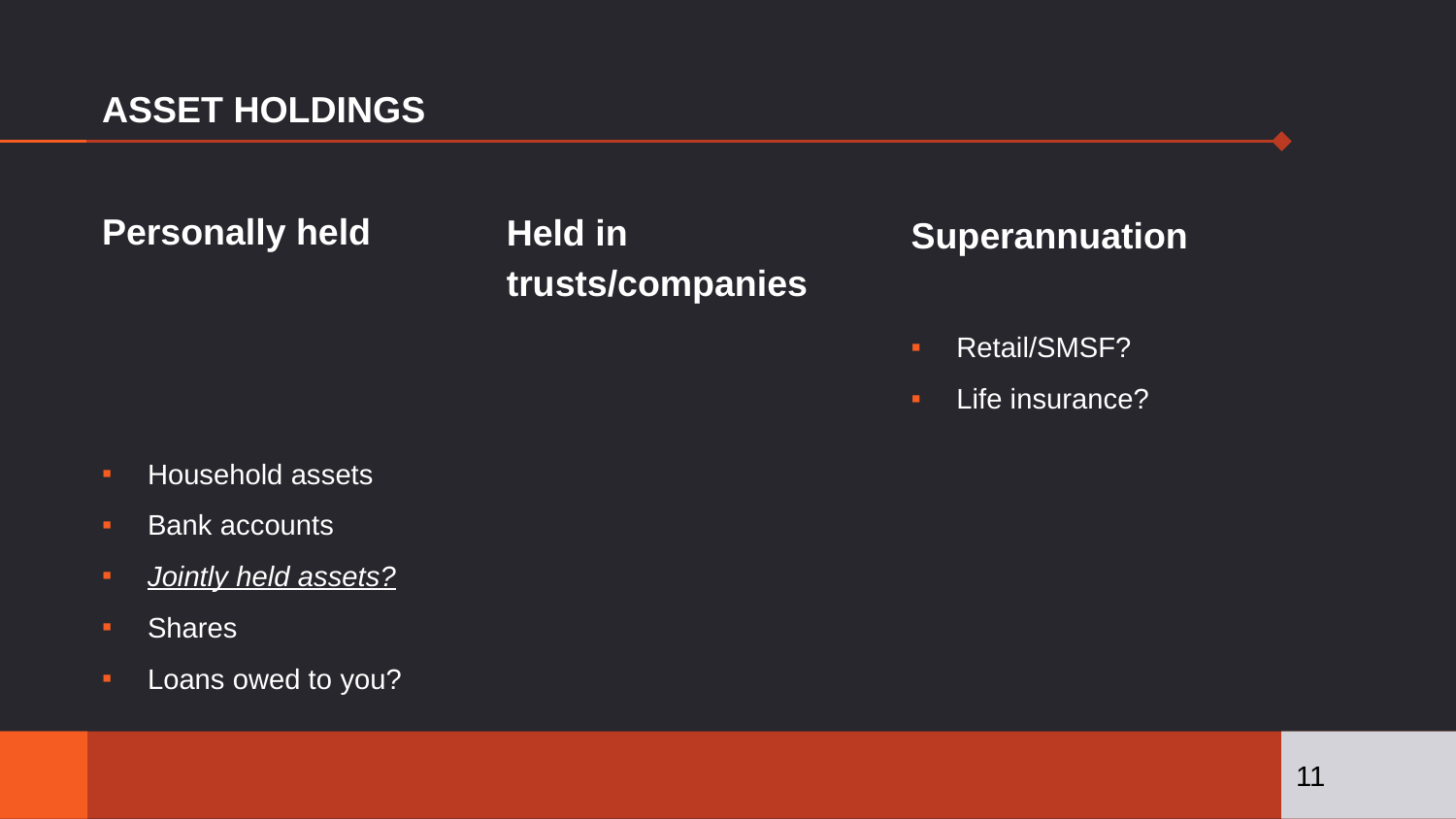

# ASSET HOLDINGS
Personally held

Household assets
Bank accounts
Jointly held assets?
Shares
Loans owed to you?
Held in trusts/companies
Superannuation

Retail/SMSF?
Life insurance?

11